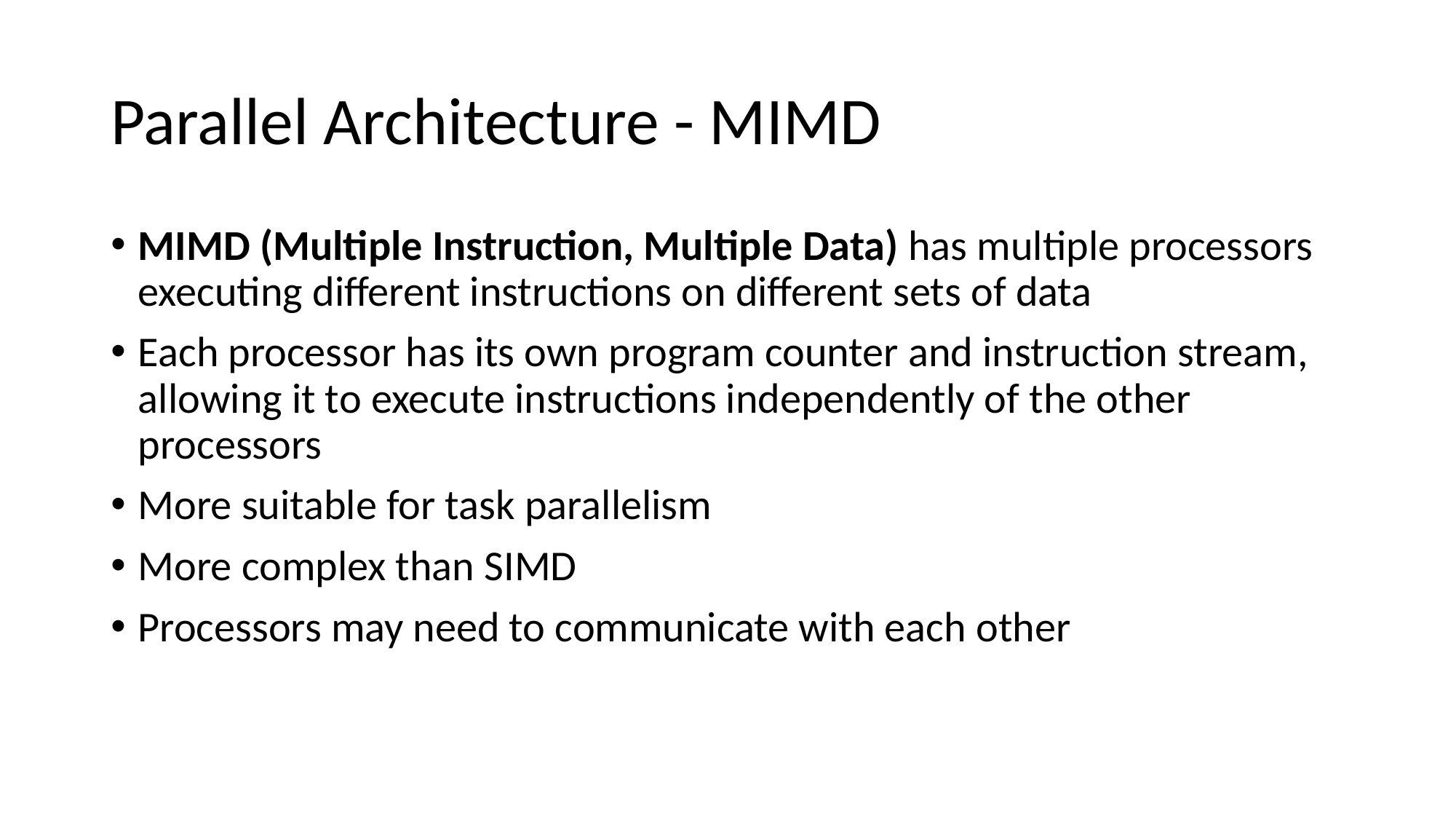

# Parallel Architecture - MIMD
MIMD (Multiple Instruction, Multiple Data) has multiple processors executing different instructions on different sets of data
Each processor has its own program counter and instruction stream, allowing it to execute instructions independently of the other processors
More suitable for task parallelism
More complex than SIMD
Processors may need to communicate with each other